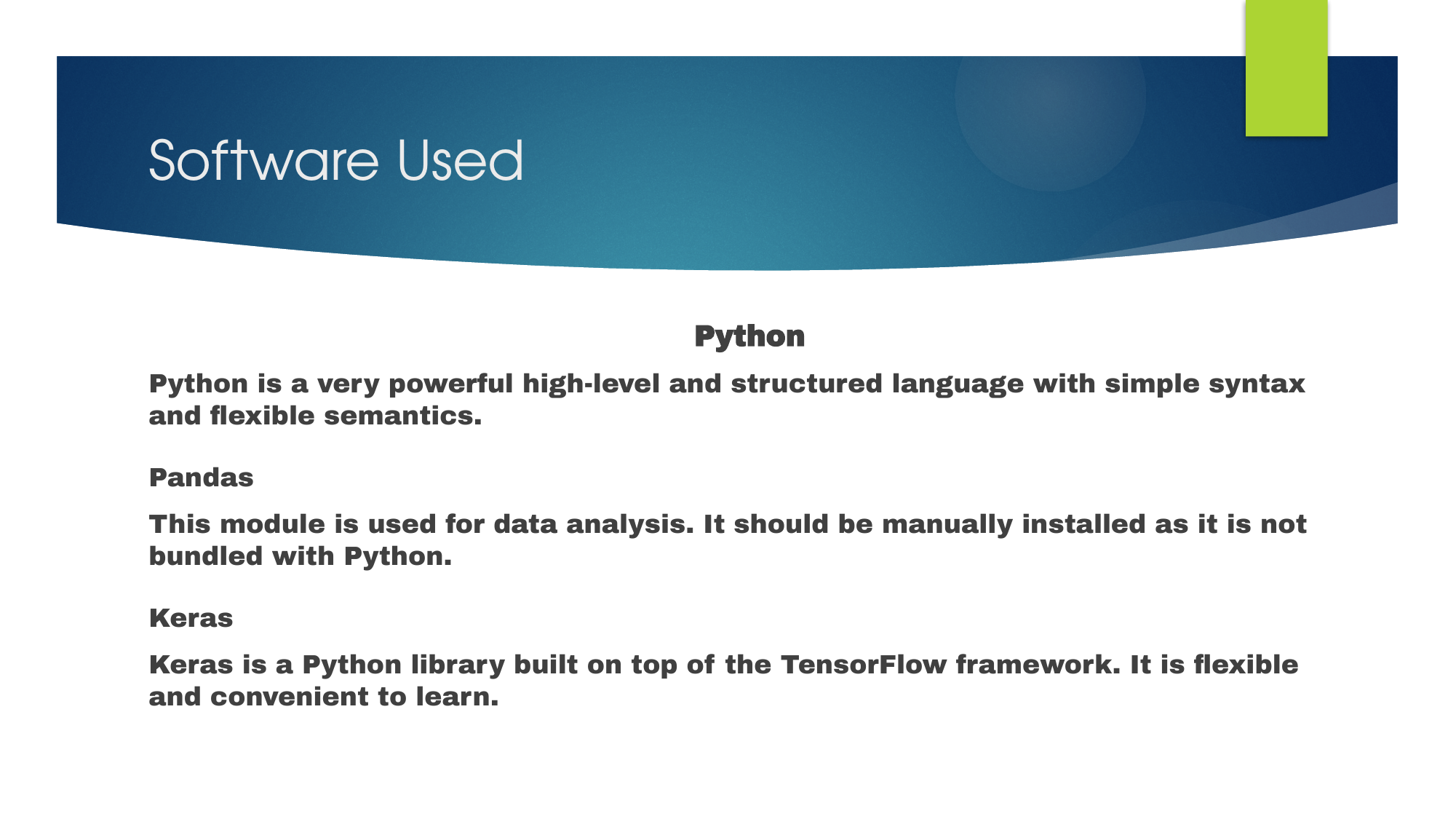

# Software Used
Python
Python is a very powerful high-level and structured language with simple syntax and flexible semantics.
Pandas
This module is used for data analysis. It should be manually installed as it is not bundled with Python.
Keras
Keras is a Python library built on top of the TensorFlow framework. It is flexible and convenient to learn.